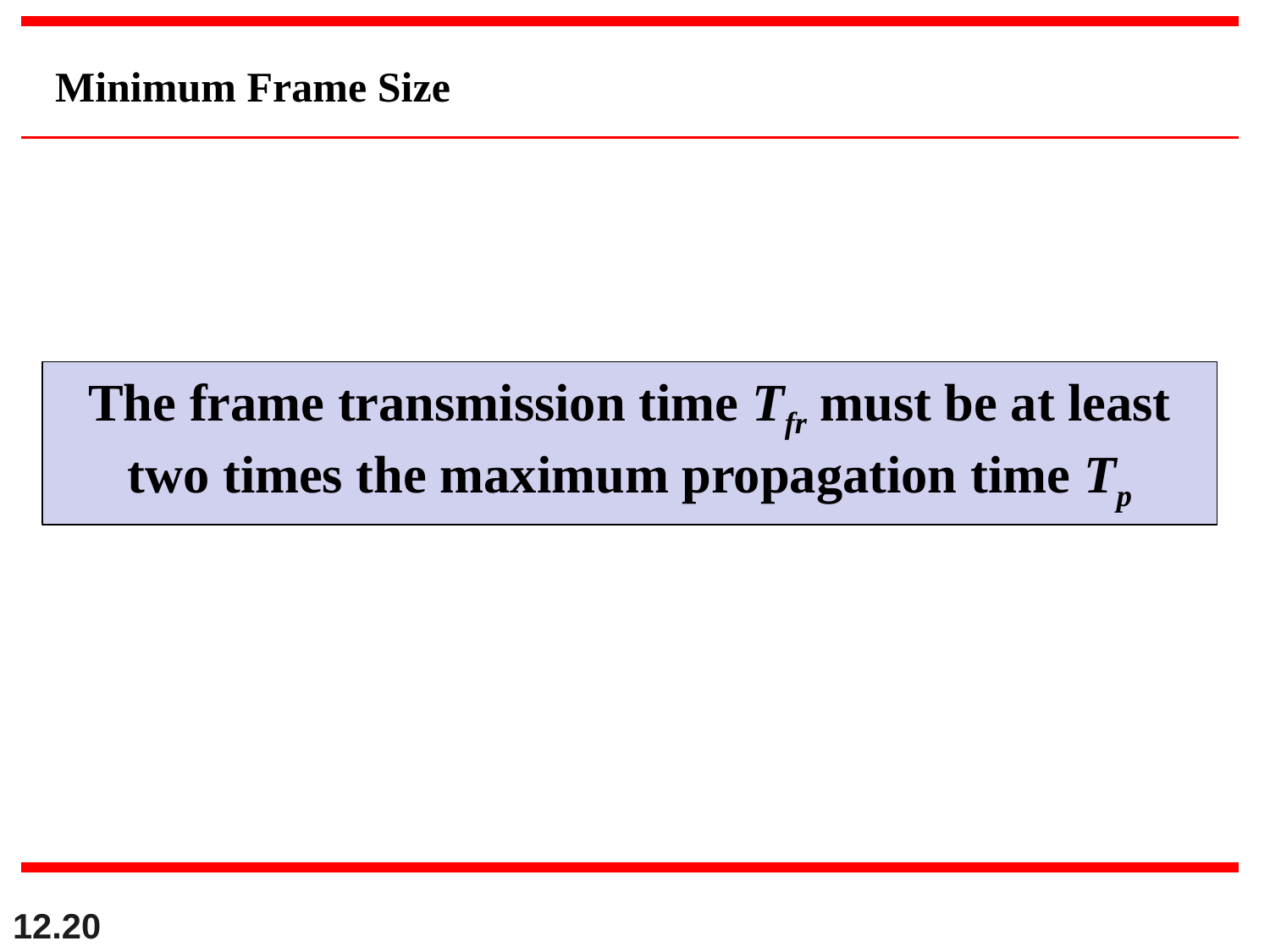

Minimum Frame Size

The frame transmission time Tfr must be at least two times the maximum propagation time Tp
12.20